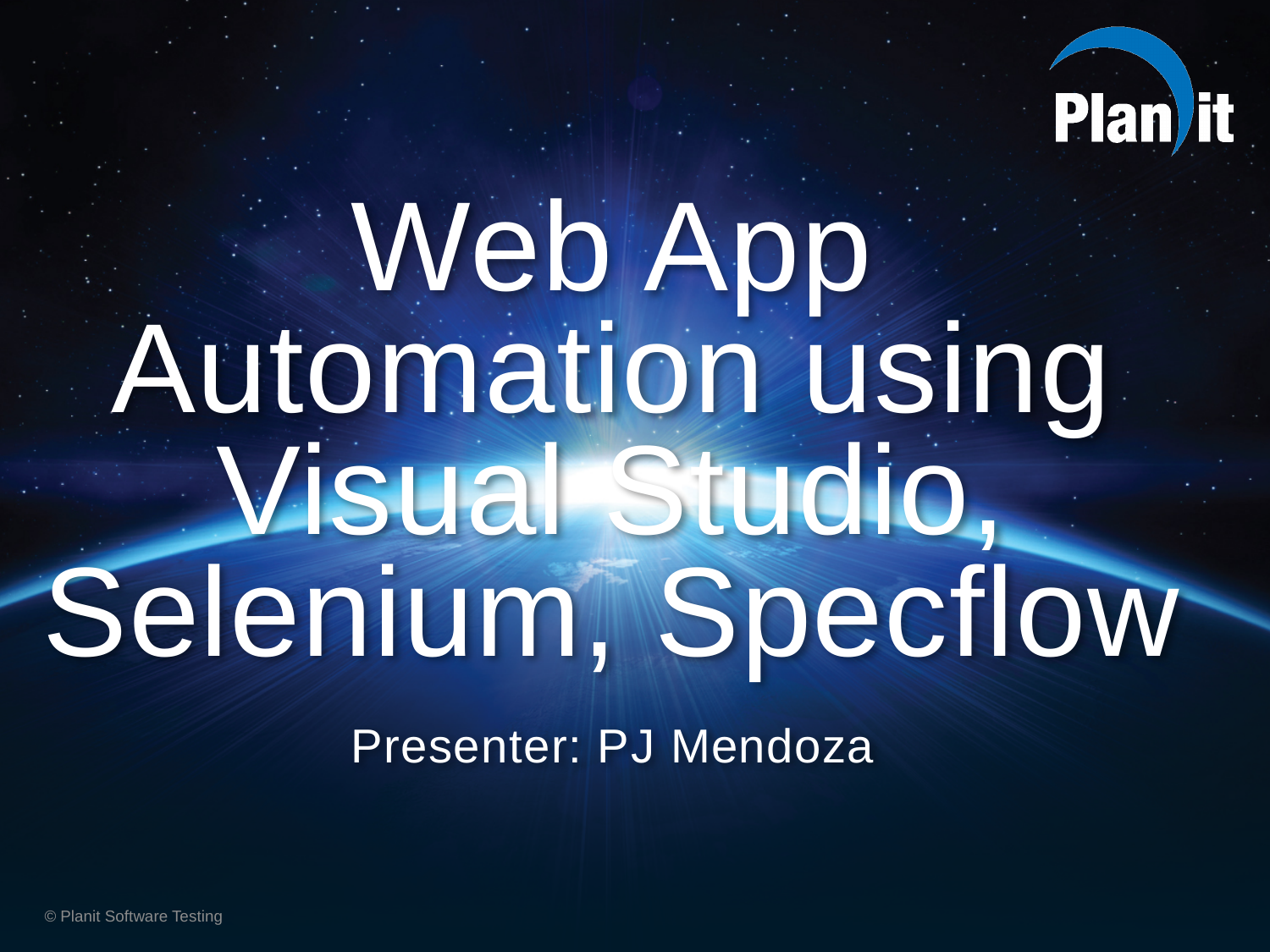

# Web App Automation using Visual Studio, Selenium, Specflow Presenter: PJ Mendoza